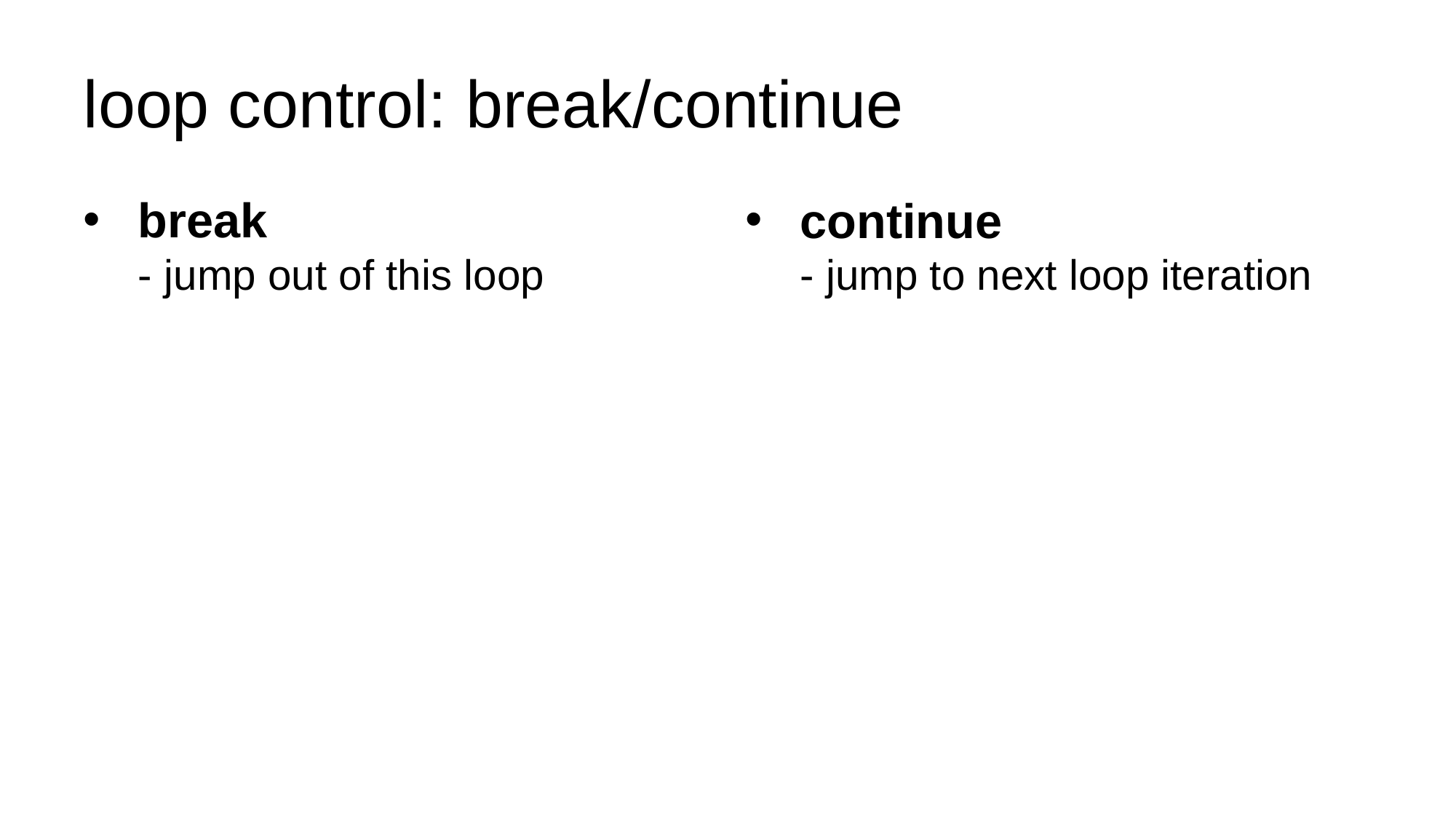

loop control: break/continue
break
- jump out of this loop

continue
- jump to next loop iteration